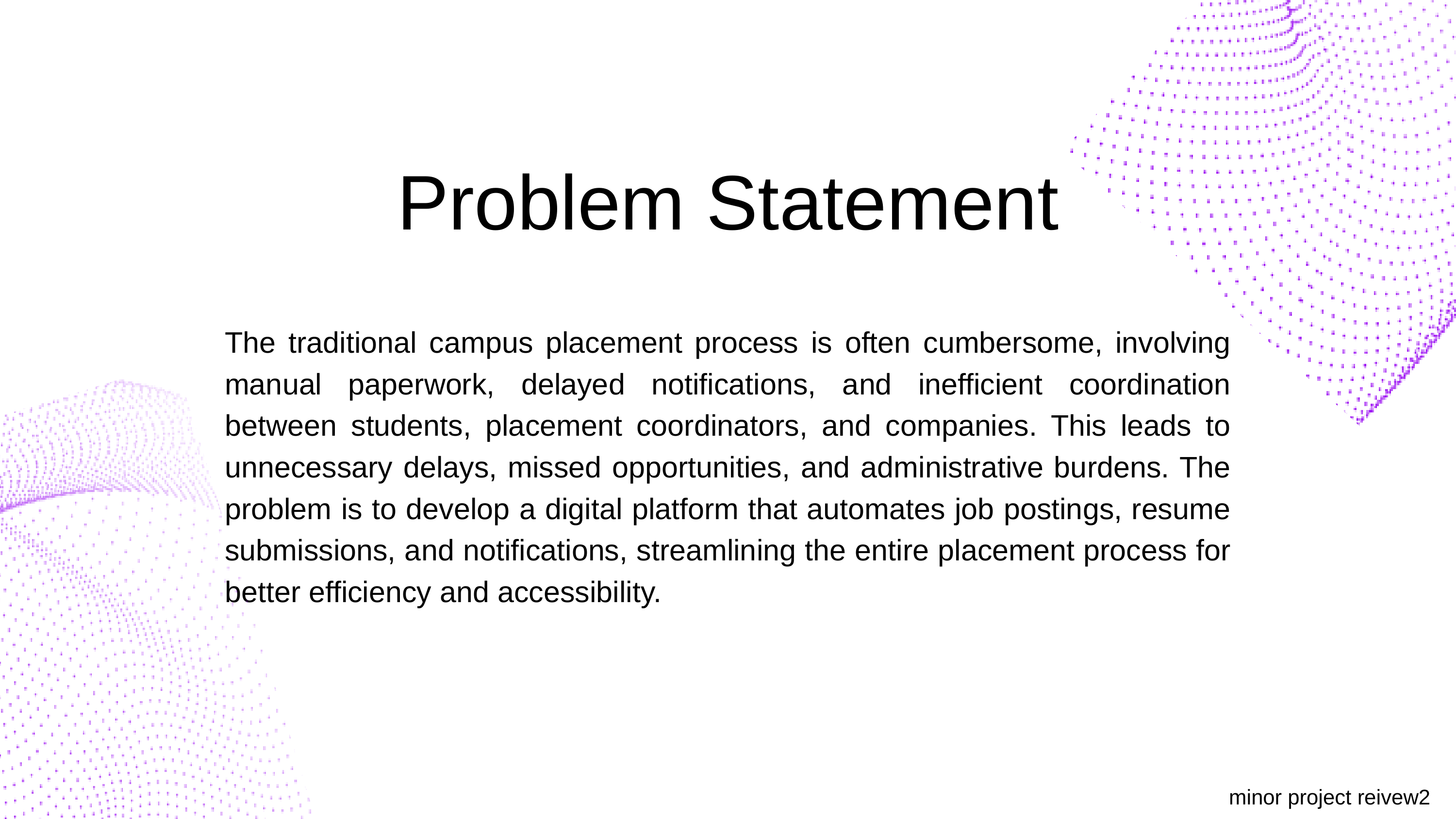

Problem Statement
The traditional campus placement process is often cumbersome, involving manual paperwork, delayed notifications, and inefficient coordination between students, placement coordinators, and companies. This leads to unnecessary delays, missed opportunities, and administrative burdens. The problem is to develop a digital platform that automates job postings, resume submissions, and notifications, streamlining the entire placement process for better efficiency and accessibility.

minor project reivew2